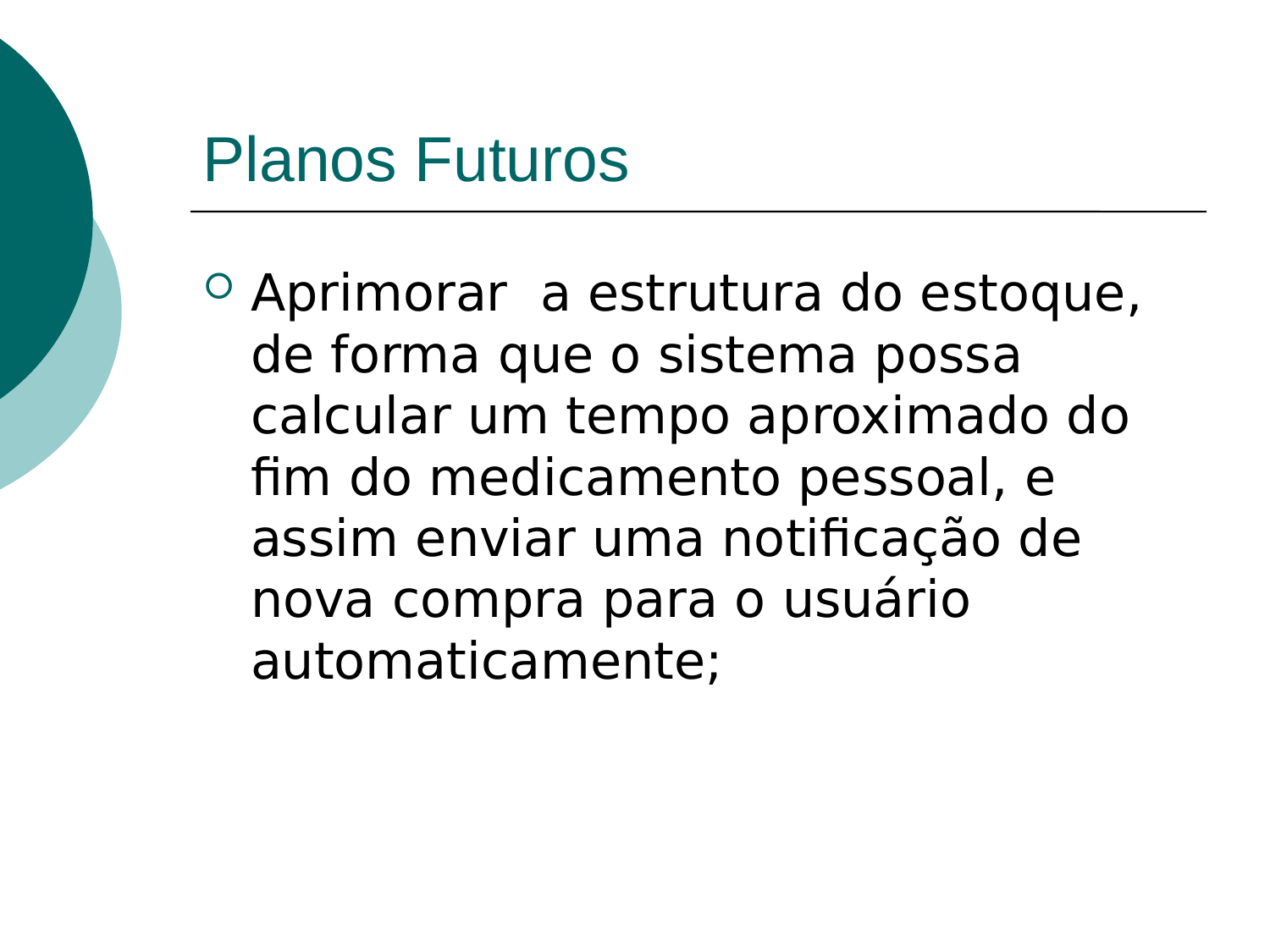

# Planos Futuros
Aprimorar  a estrutura do estoque, de forma que o sistema possa calcular um tempo aproximado do fim do medicamento pessoal, e assim enviar uma notificação de nova compra para o usuário automaticamente;